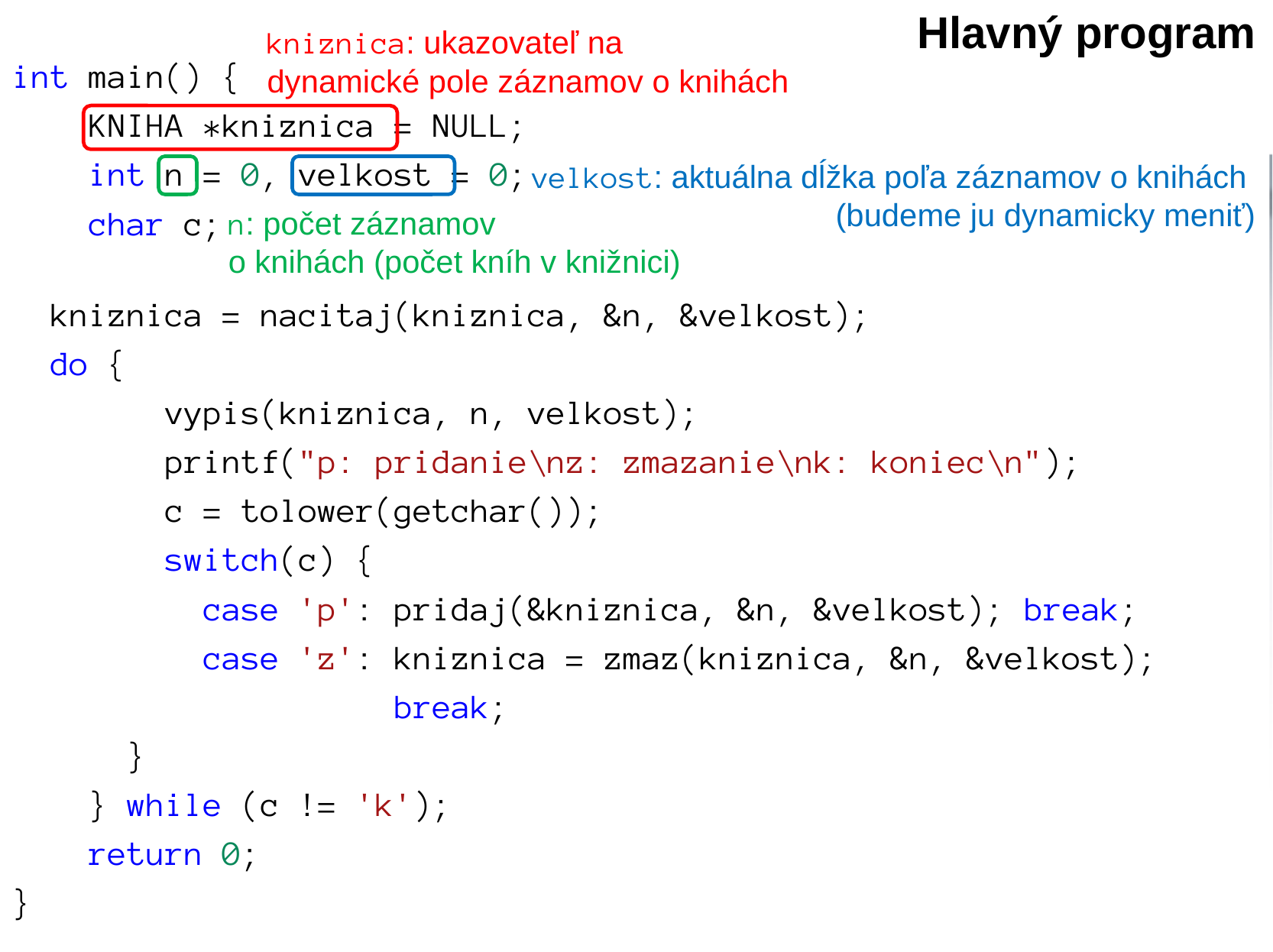

int main() {
    KNIHA *kniznica = NULL;
    int n = 0, velkost = 0;
    char c;
  kniznica = nacitaj(kniznica, &n, &velkost);
  do {
        vypis(kniznica, n, velkost);
        printf("p: pridanie\nz: zmazanie\nk: koniec\n");
        c = tolower(getchar());
        switch(c) {
          case 'p': pridaj(&kniznica, &n, &velkost); break;
          case 'z': kniznica = zmaz(kniznica, &n, &velkost);
                    break;
      }
    } while (c != 'k');
    return 0;
}
Hlavný program
kniznica: ukazovateľ na
dynamické pole záznamov o knihách

velkost: aktuálna dĺžka poľa záznamov o knihách
(budeme ju dynamicky meniť)

n: počet záznamov
o knihách (počet kníh v knižnici)